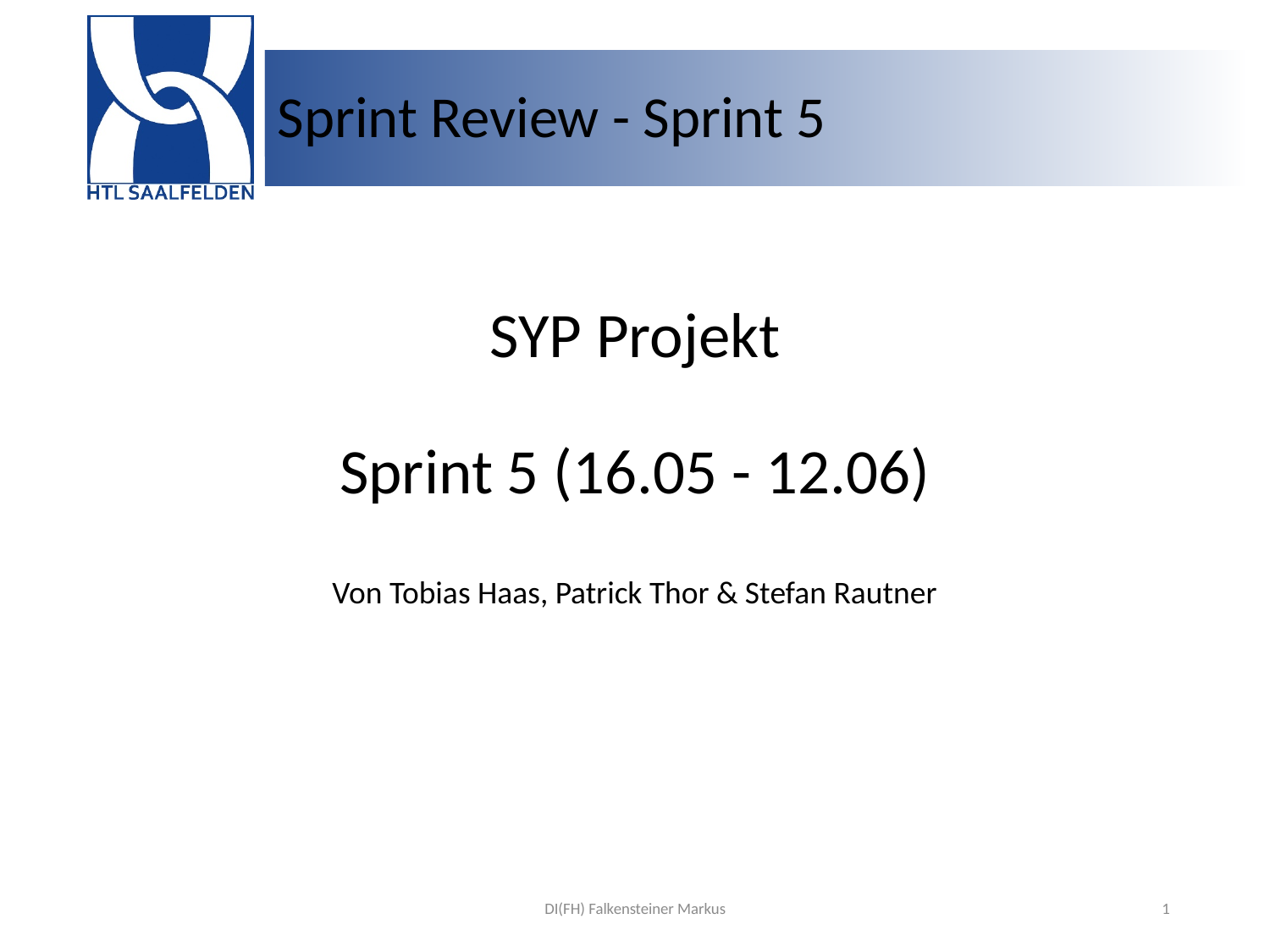

# Sprint Review - Sprint 5
SYP Projekt

Sprint 5 (16.05 - 12.06)

Von Tobias Haas, Patrick Thor & Stefan Rautner
DI(FH) Falkensteiner Markus
1